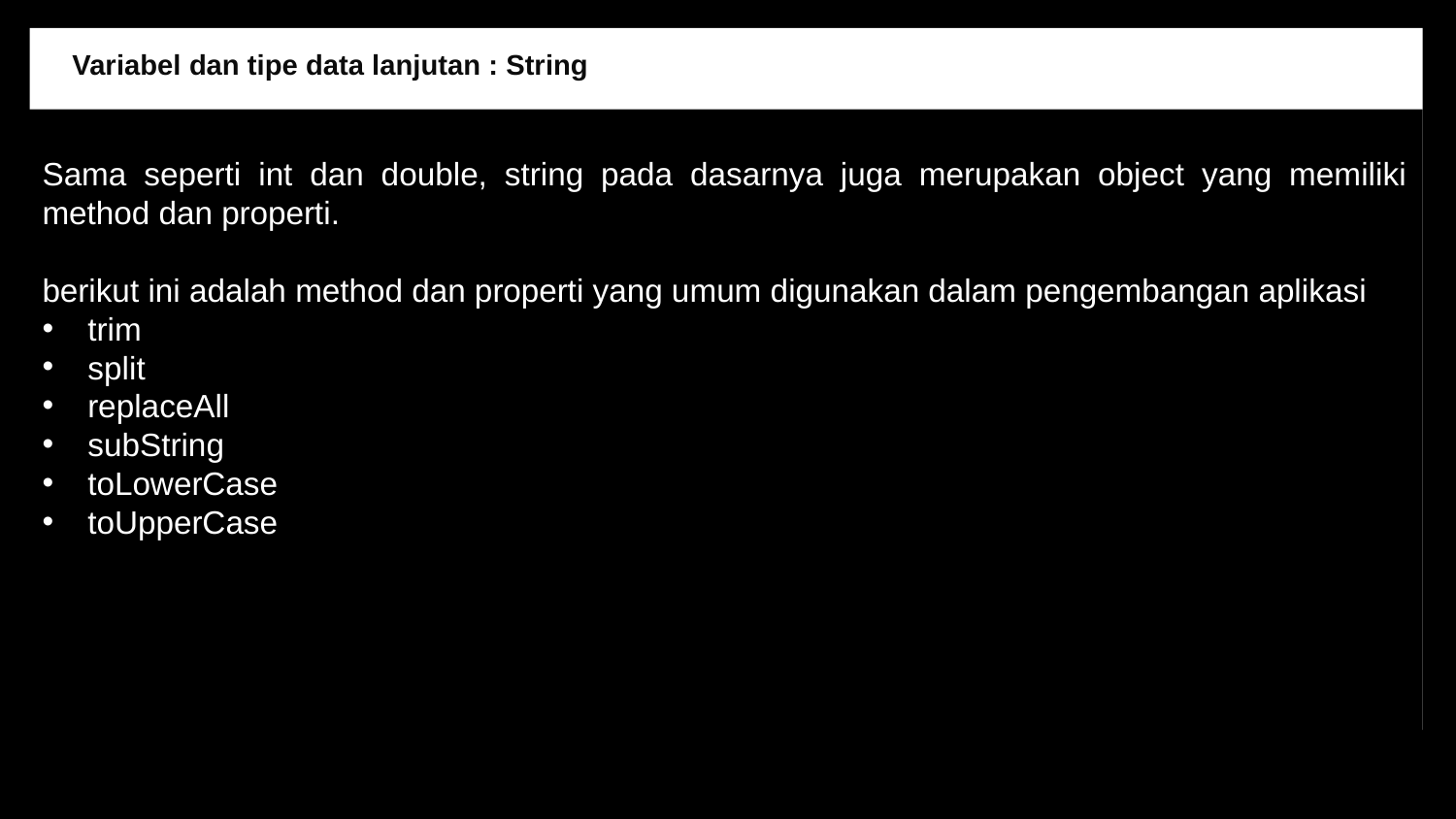

Variabel dan tipe data lanjutan : String

Sama seperti int dan double, string pada dasarnya juga merupakan object yang memiliki method dan properti.

berikut ini adalah method dan properti yang umum digunakan dalam pengembangan aplikasi
trim
split
replaceAll
subString
toLowerCase
toUpperCase